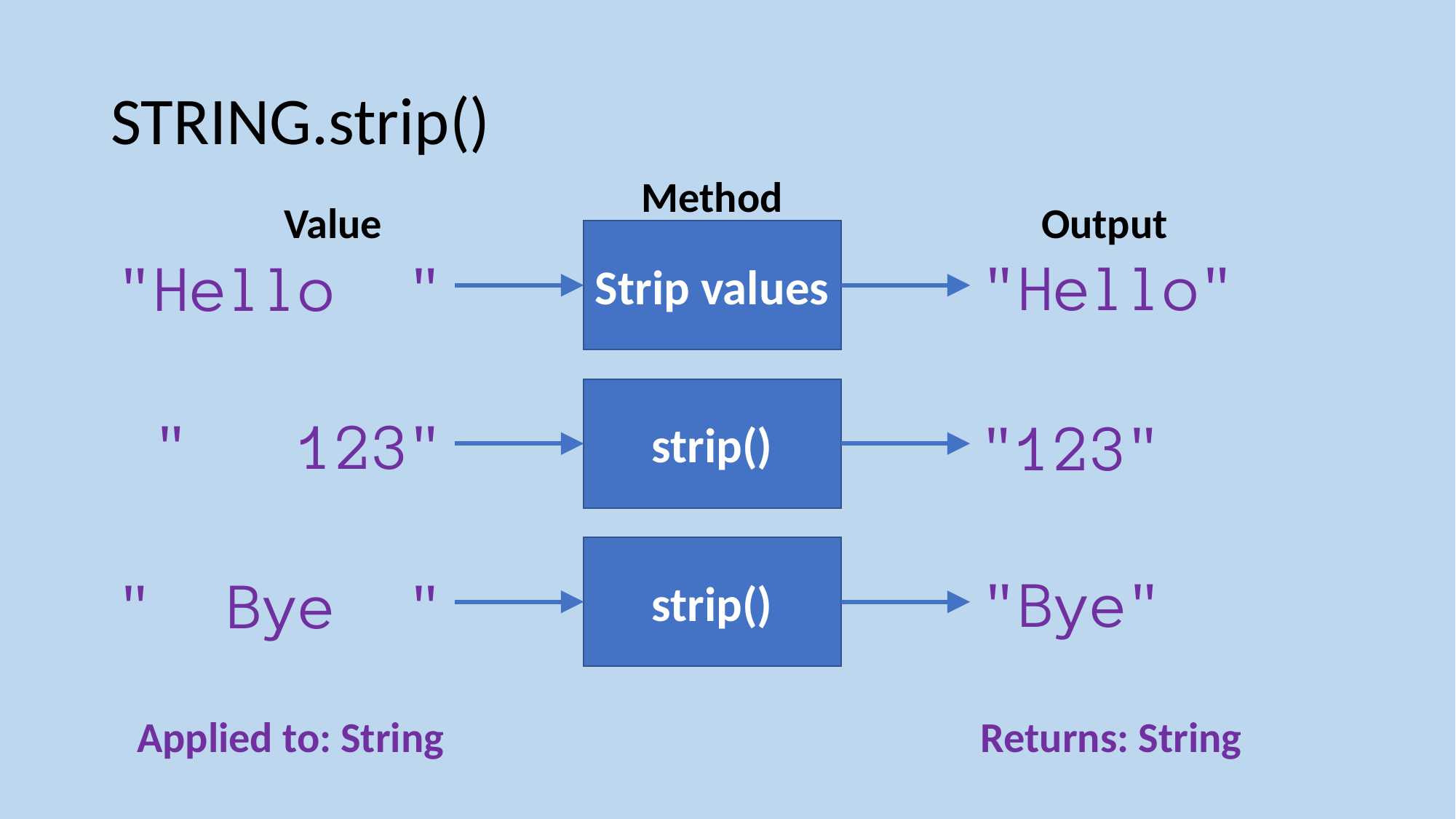

# STRING.strip()
Method
Value
Output
Strip values
"Hello"
"Hello  "
strip()
"   123"
"123"
strip()
"Bye"
"  Bye  "
Applied to: String
Returns: String